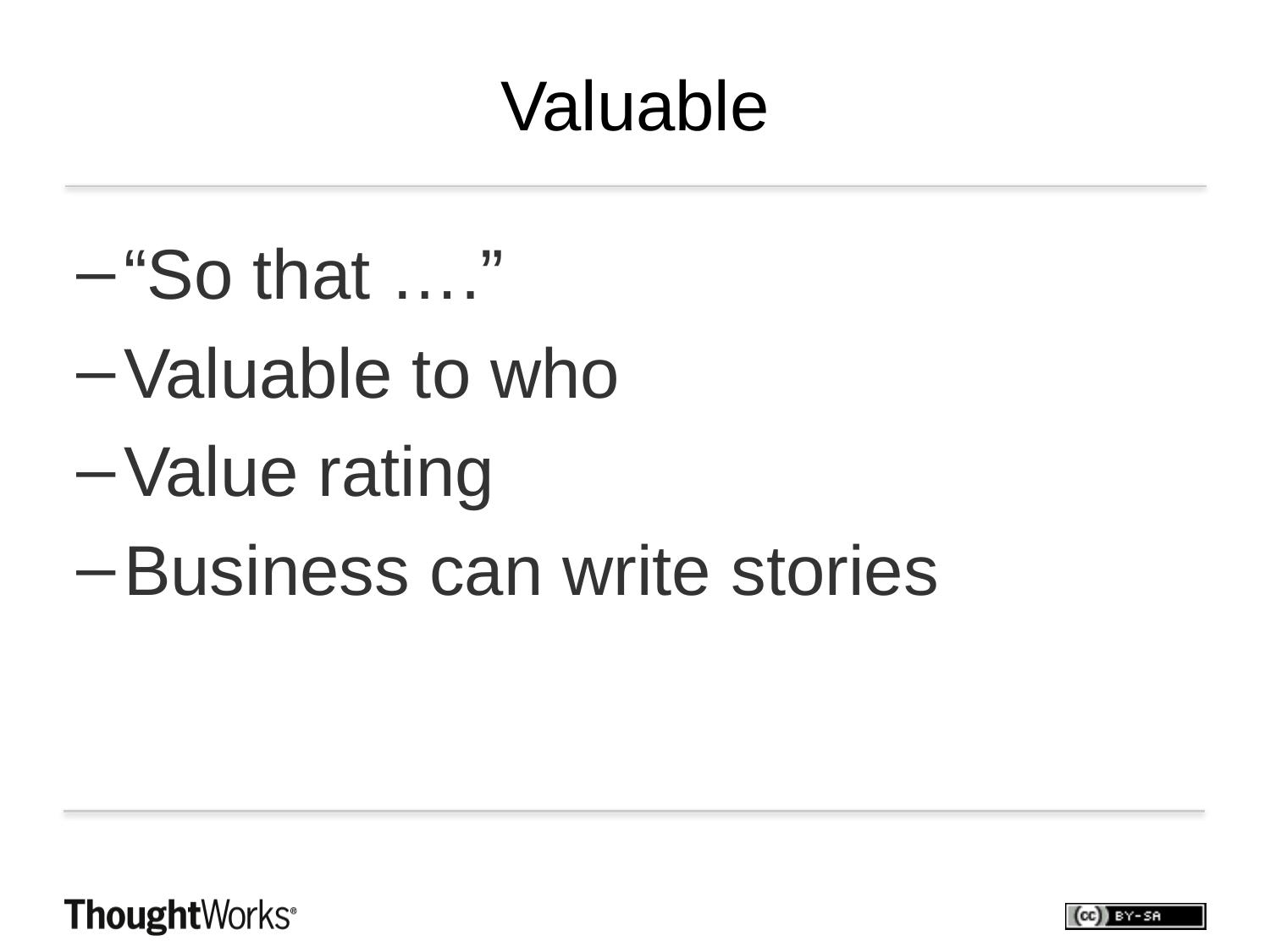

# Valuable
“So that ….”
Valuable to who
Value rating
Business can write stories